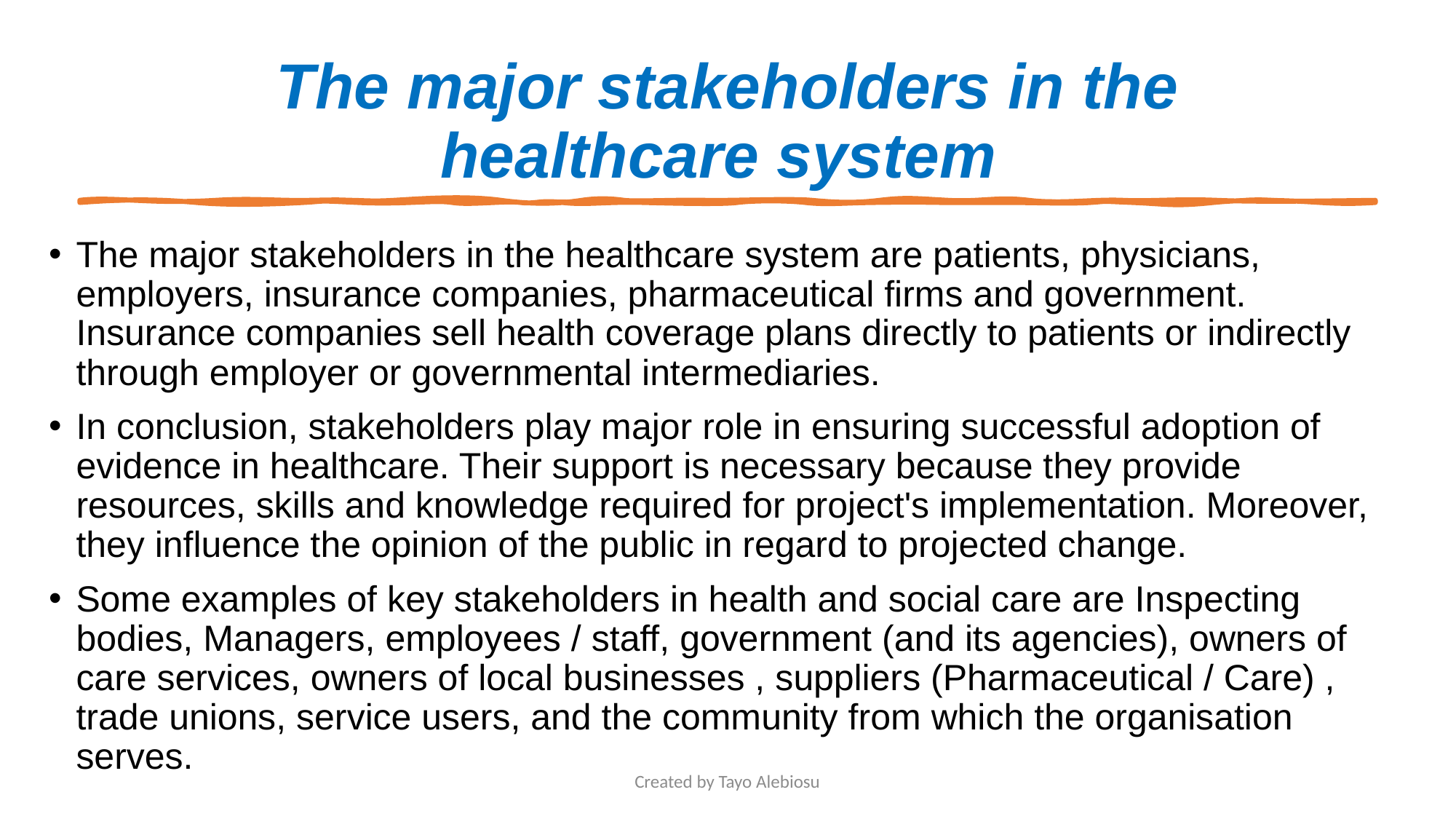

# The major stakeholders in the healthcare system

The major stakeholders in the healthcare system are patients, physicians, employers, insurance companies, pharmaceutical firms and government. Insurance companies sell health coverage plans directly to patients or indirectly through employer or governmental intermediaries.
In conclusion, stakeholders play major role in ensuring successful adoption of evidence in healthcare. Their support is necessary because they provide resources, skills and knowledge required for project's implementation. Moreover, they influence the opinion of the public in regard to projected change.
Some examples of key stakeholders in health and social care are Inspecting bodies, Managers, employees / staff, government (and its agencies), owners of care services, owners of local businesses , suppliers (Pharmaceutical / Care) , trade unions, service users, and the community from which the organisation serves.

Created by Tayo Alebiosu